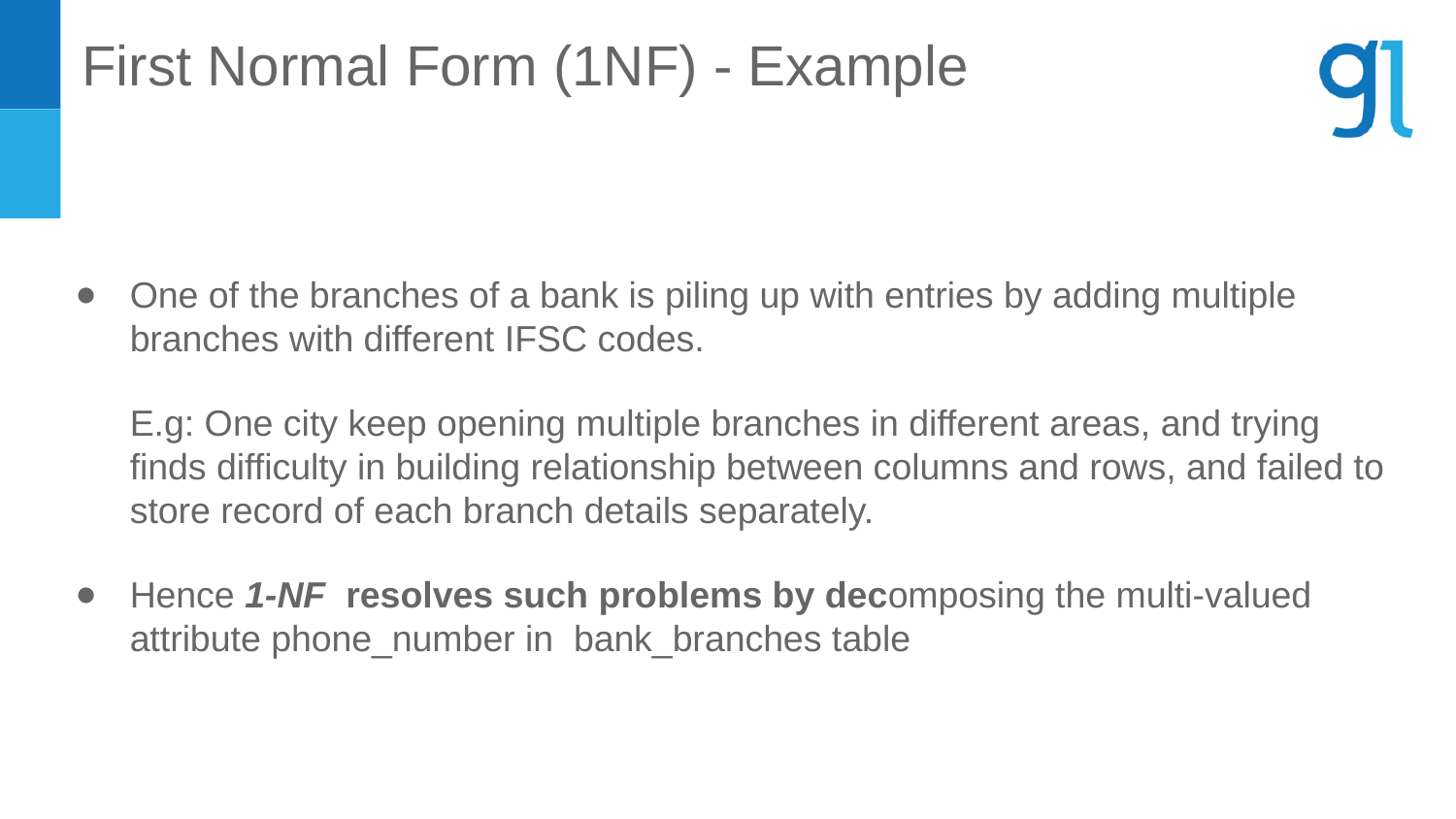

First Normal Form (1NF) - Example

One of the branches of a bank is piling up with entries by adding multiple branches with different IFSC codes.
E.g: One city keep opening multiple branches in different areas, and trying finds difficulty in building relationship between columns and rows, and failed to store record of each branch details separately.
Hence 1-NF  resolves such problems by decomposing the multi-valued attribute phone_number in  bank_branches table